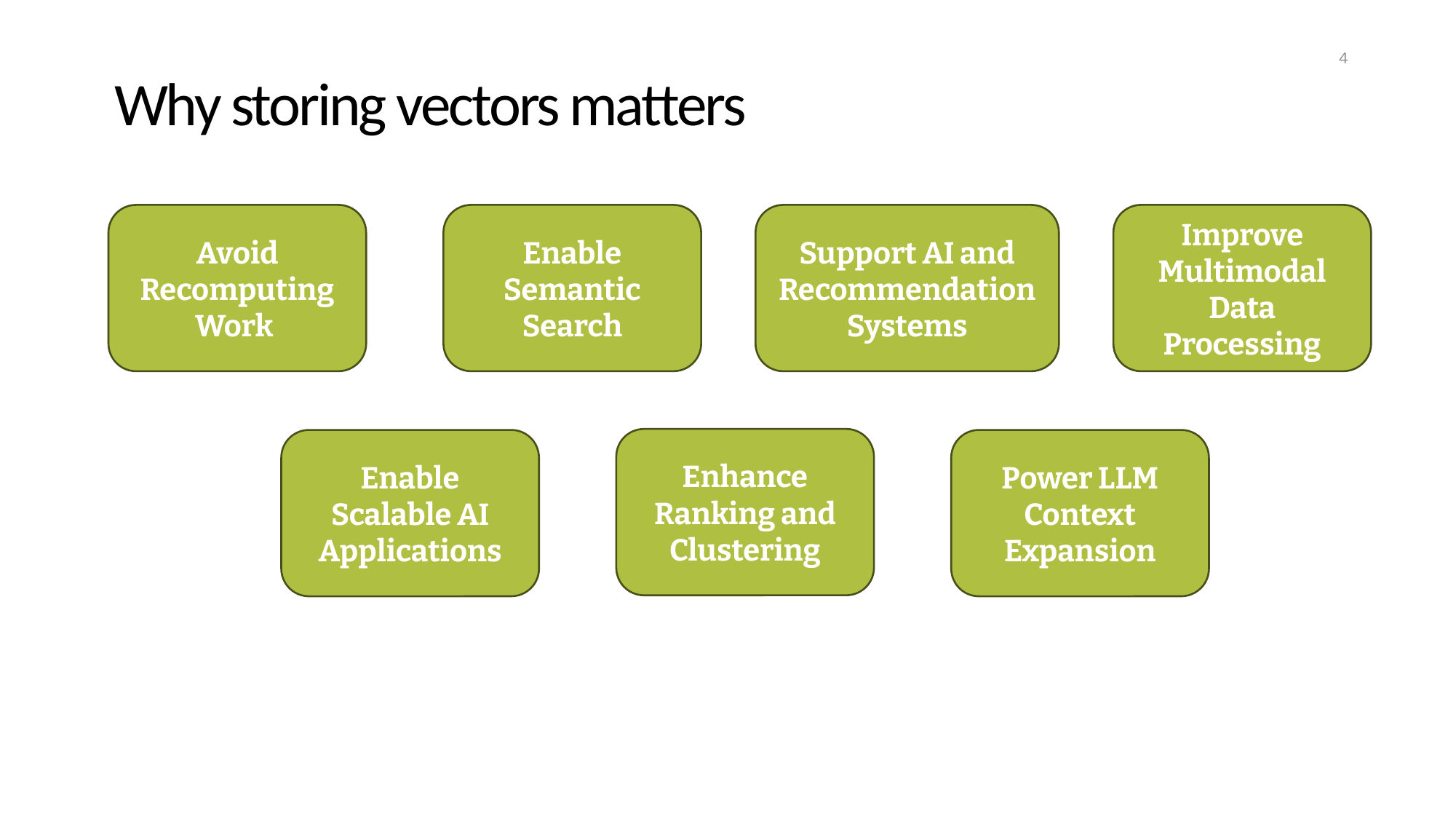

# Why storing vectors matters
4
Support AI and Recommendation Systems
Improve Multimodal Data Processing
Enable Semantic Search
Avoid Recomputing Work
Enhance Ranking and Clustering
Enable Scalable AI Applications
Power LLM Context Expansion